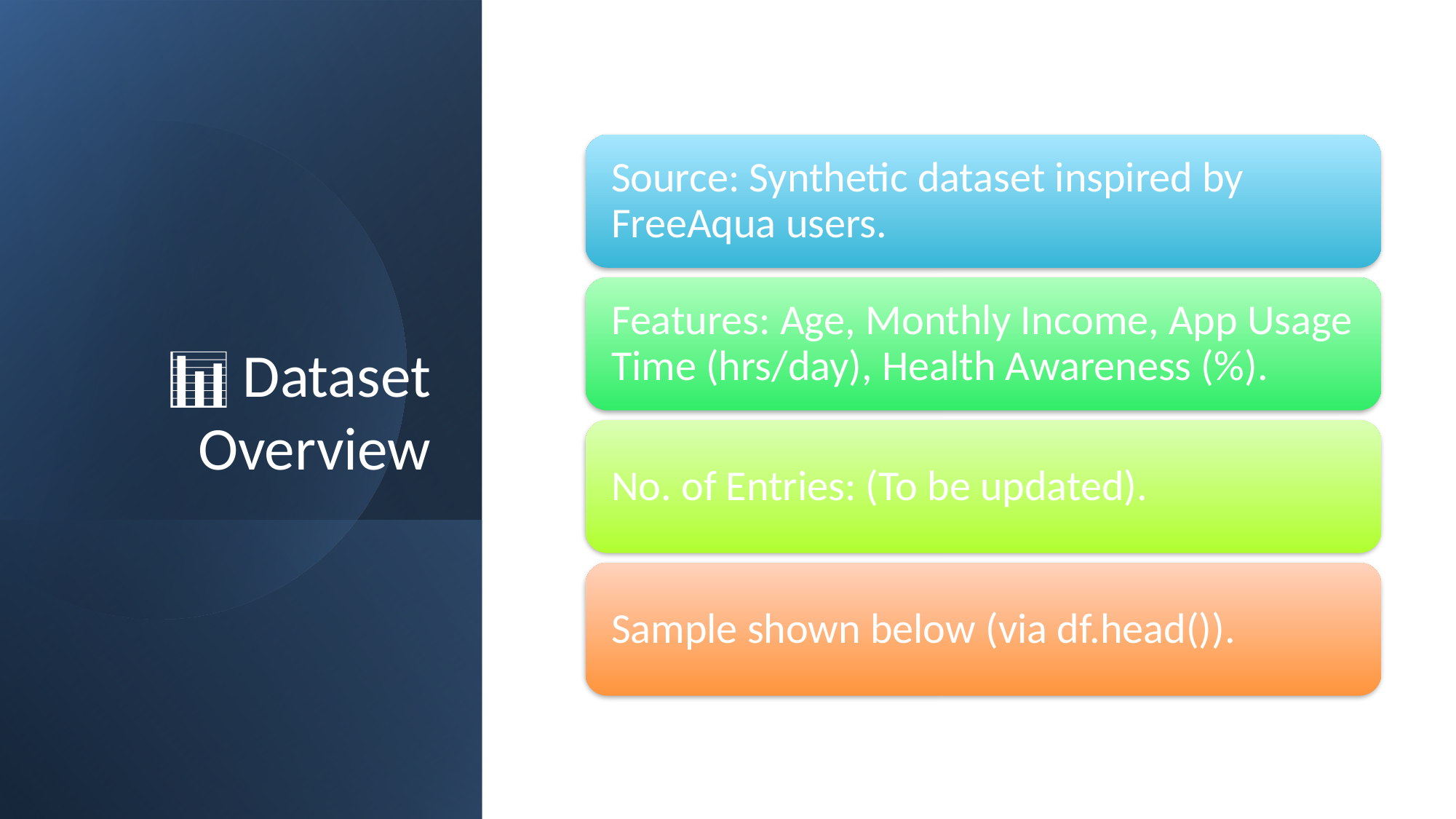

Source: Synthetic dataset inspired by FreeAqua users.
Features: Age, Monthly Income, App Usage Time (hrs/day), Health Awareness (%).
No. of Entries: (To be updated).
Sample shown below (via df.head()).

# 📊 Dataset Overview